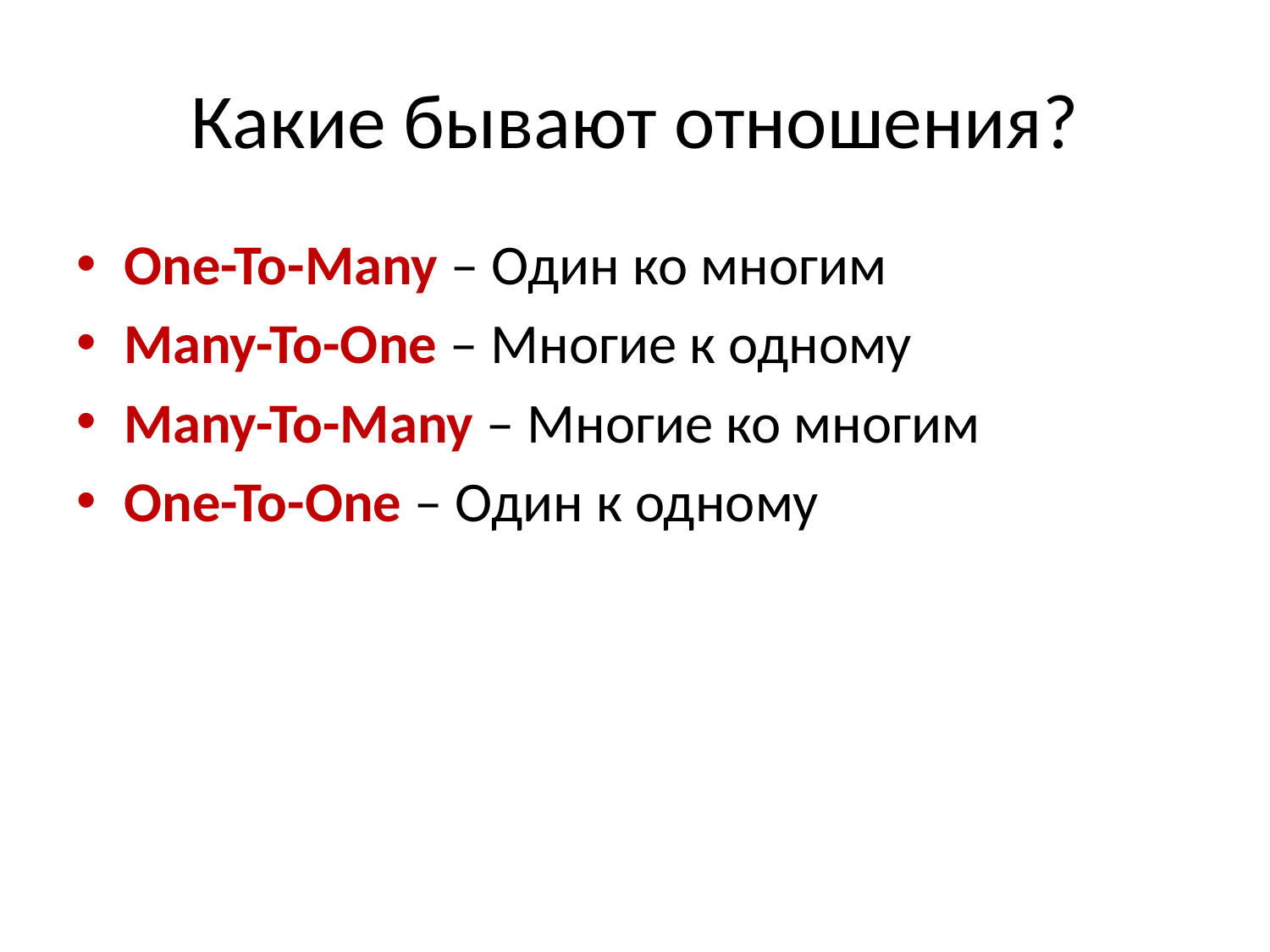

# Какие бывают отношения?
One-To-Many – Один ко многим
Many-To-One – Многие к одному
Many-To-Many – Многие ко многим
One-To-One – Один к одному